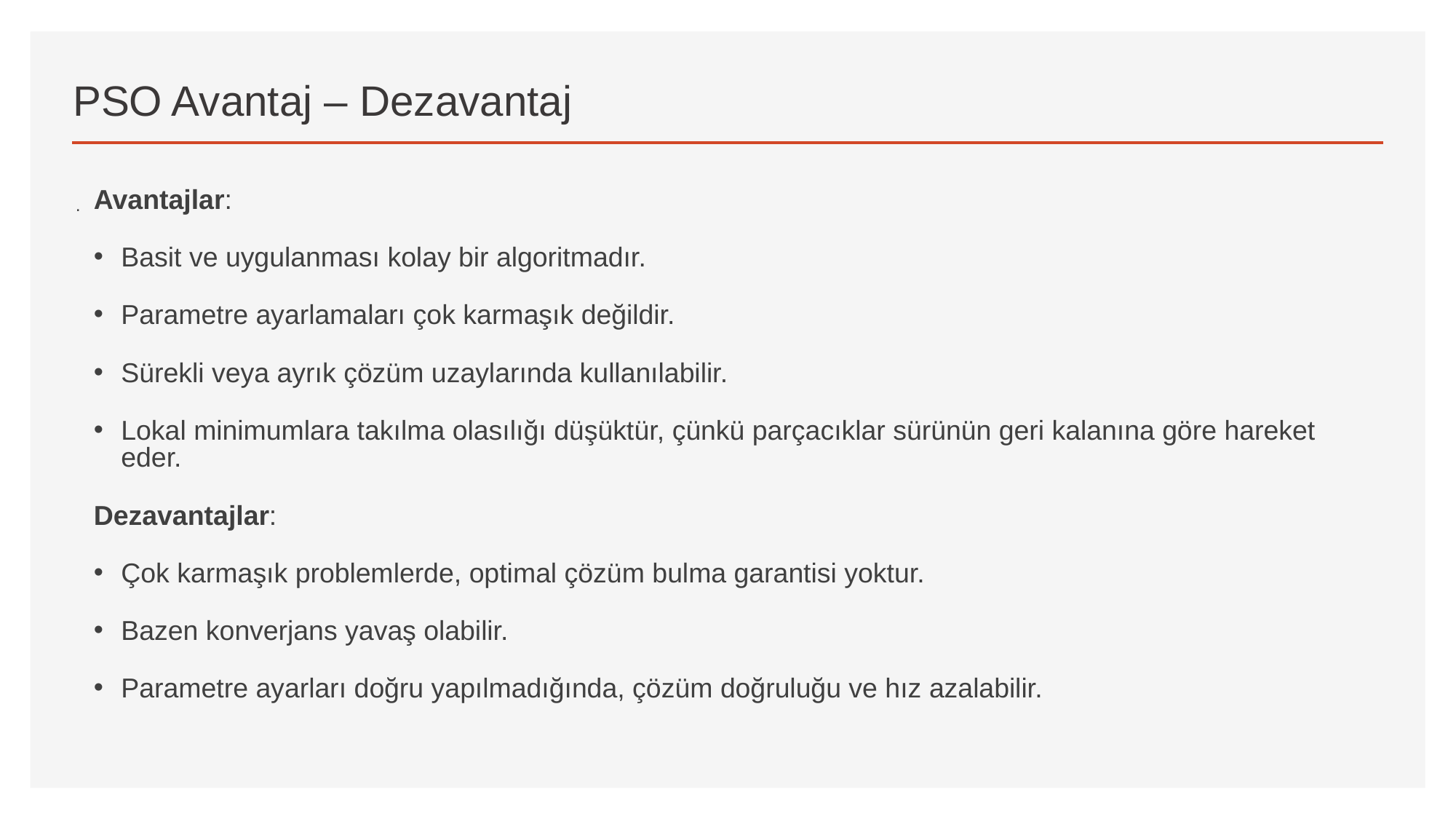

# PSO Avantaj – Dezavantaj
.
Avantajlar:
Basit ve uygulanması kolay bir algoritmadır.
Parametre ayarlamaları çok karmaşık değildir.
Sürekli veya ayrık çözüm uzaylarında kullanılabilir.
Lokal minimumlara takılma olasılığı düşüktür, çünkü parçacıklar sürünün geri kalanına göre hareket eder.
Dezavantajlar:
Çok karmaşık problemlerde, optimal çözüm bulma garantisi yoktur.
Bazen konverjans yavaş olabilir.
Parametre ayarları doğru yapılmadığında, çözüm doğruluğu ve hız azalabilir.